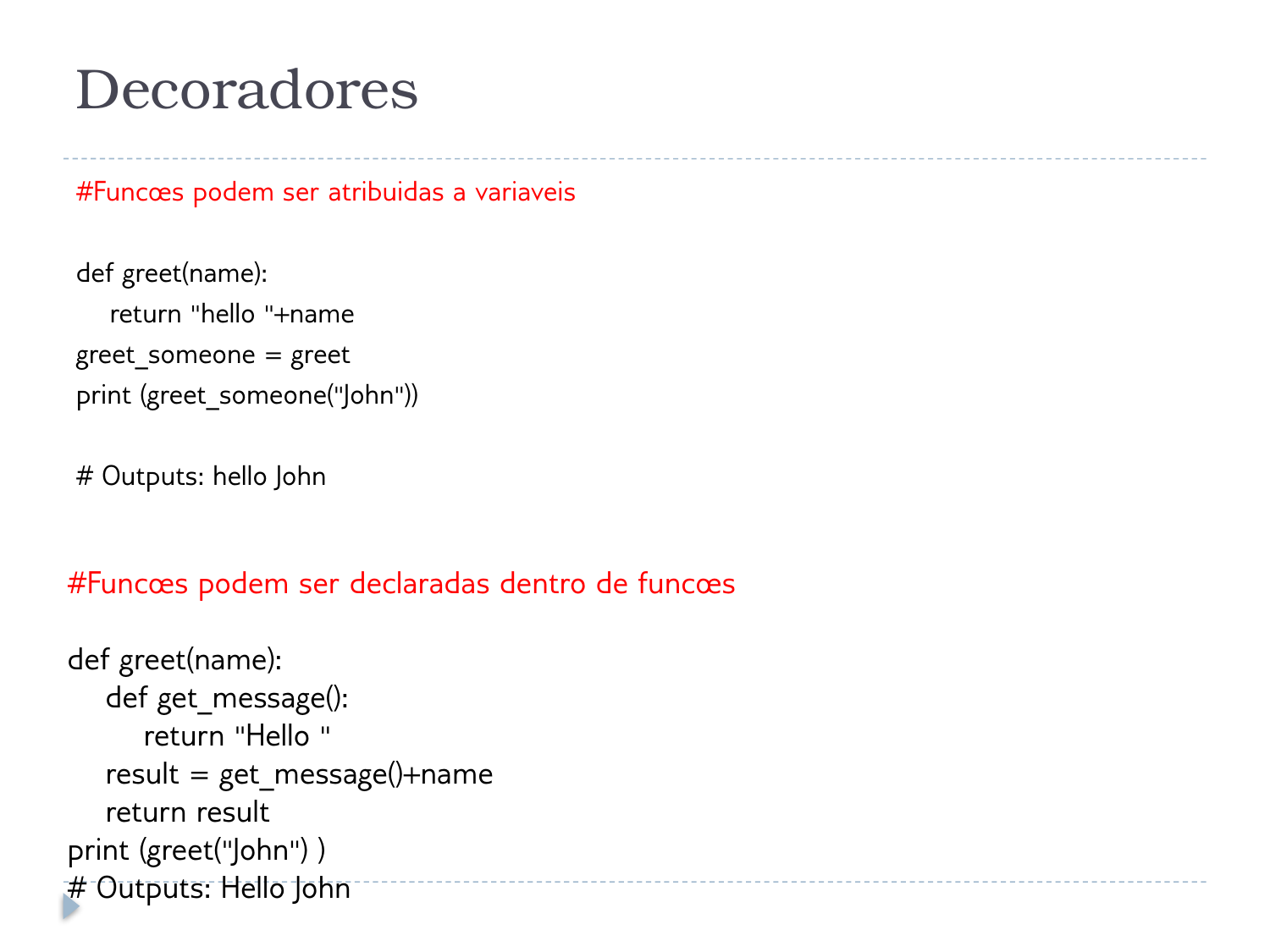

# Decoradores
#Funcoes podem ser atribuidas a variaveis

def greet(name):
		return "hello "+name
greet_someone = greet
print (greet_someone("John"))

# Outputs: hello John
#Funcoes podem ser declaradas dentro de funcoes

def greet(name):
    def get_message():
        return "Hello "
    result = get_message()+name
    return result
print (greet("John") )
# Outputs: Hello John